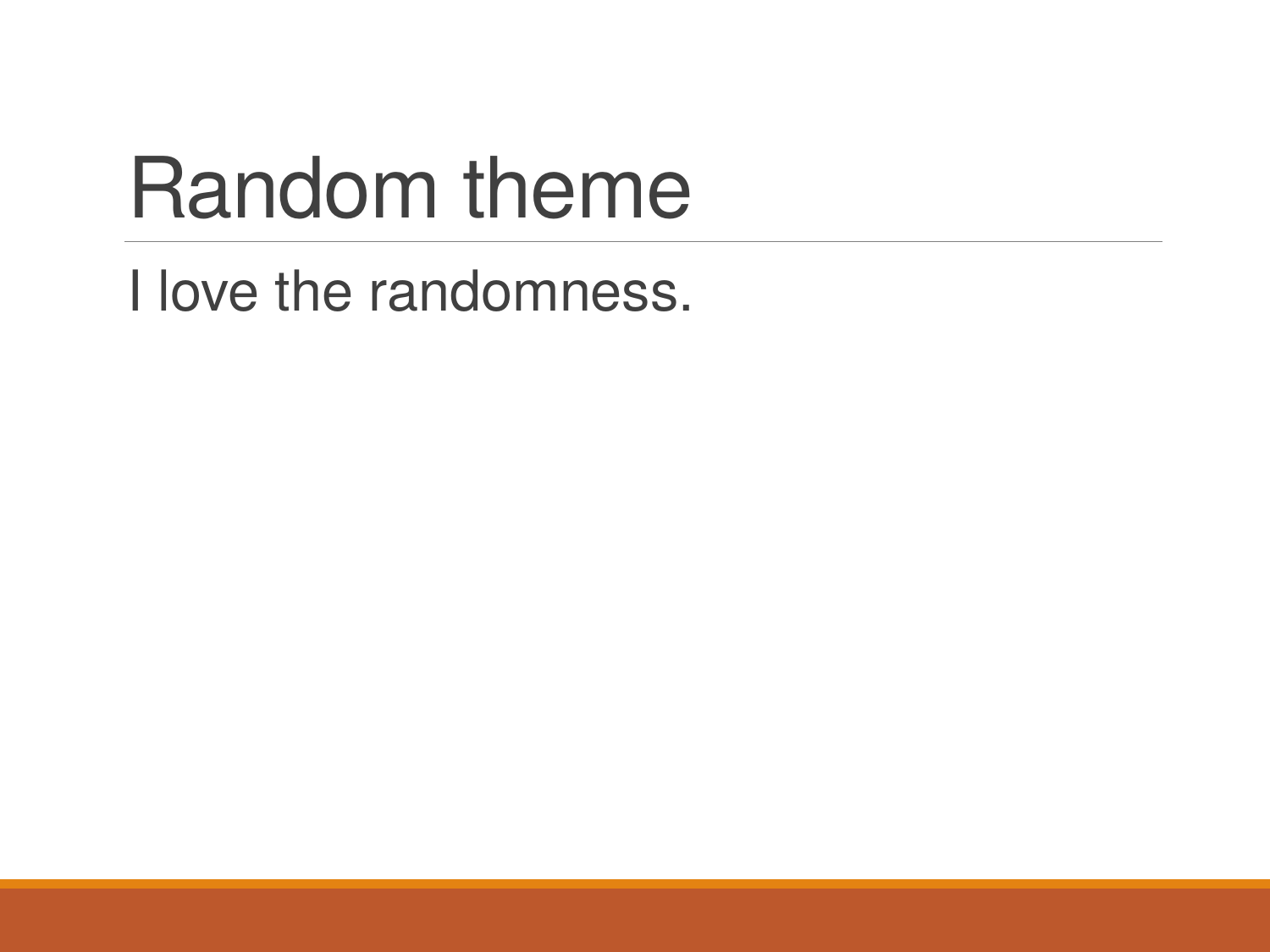

# Random theme
I love the randomness.